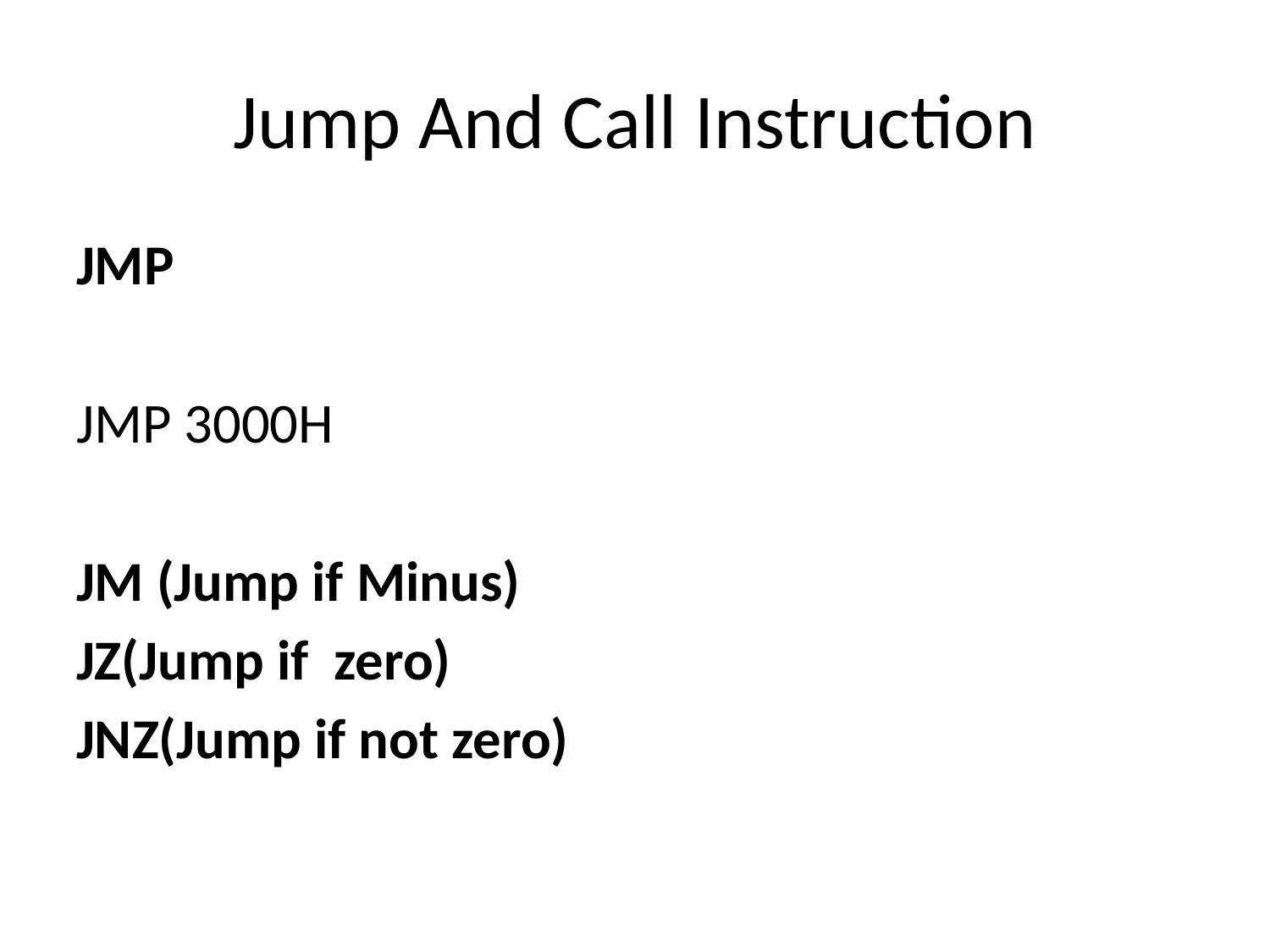

# Jump And Call Instruction
JMP

JMP 3000H

JM (Jump if Minus)
JZ(Jump if  zero)
JNZ(Jump if not zero)